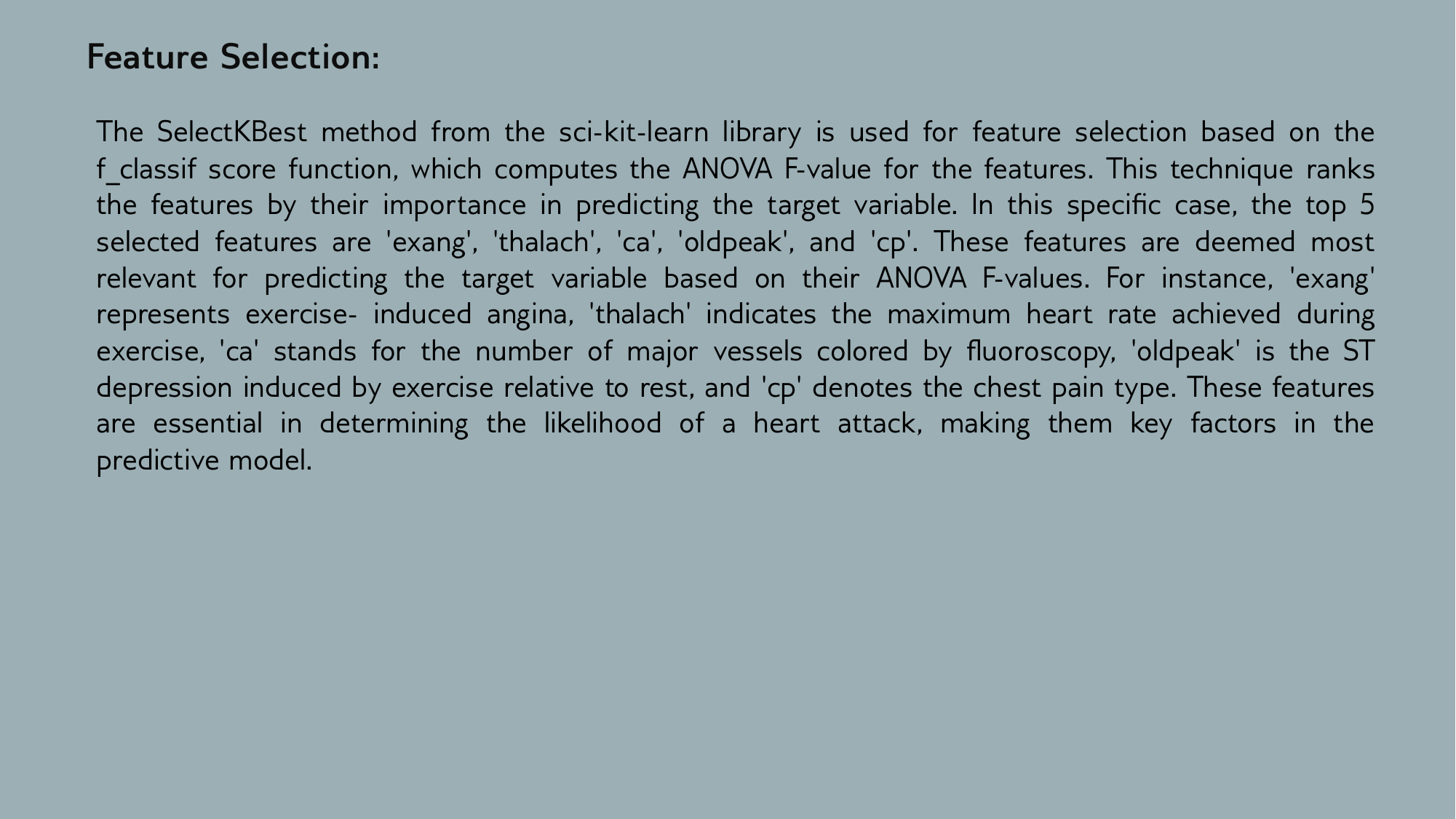

Feature Selection:
The SelectKBest method from the sci-kit-learn library is used for feature selection based on the f_classif score function, which computes the ANOVA F-value for the features. This technique ranks the features by their importance in predicting the target variable. In this specific case, the top 5 selected features are 'exang', 'thalach', 'ca', 'oldpeak', and 'cp'. These features are deemed most relevant for predicting the target variable based on their ANOVA F-values. For instance, 'exang' represents exercise- induced angina, 'thalach' indicates the maximum heart rate achieved during exercise, 'ca' stands for the number of major vessels colored by fluoroscopy, 'oldpeak' is the ST depression induced by exercise relative to rest, and 'cp' denotes the chest pain type. These features are essential in determining the likelihood of a heart attack, making them key factors in the predictive model.